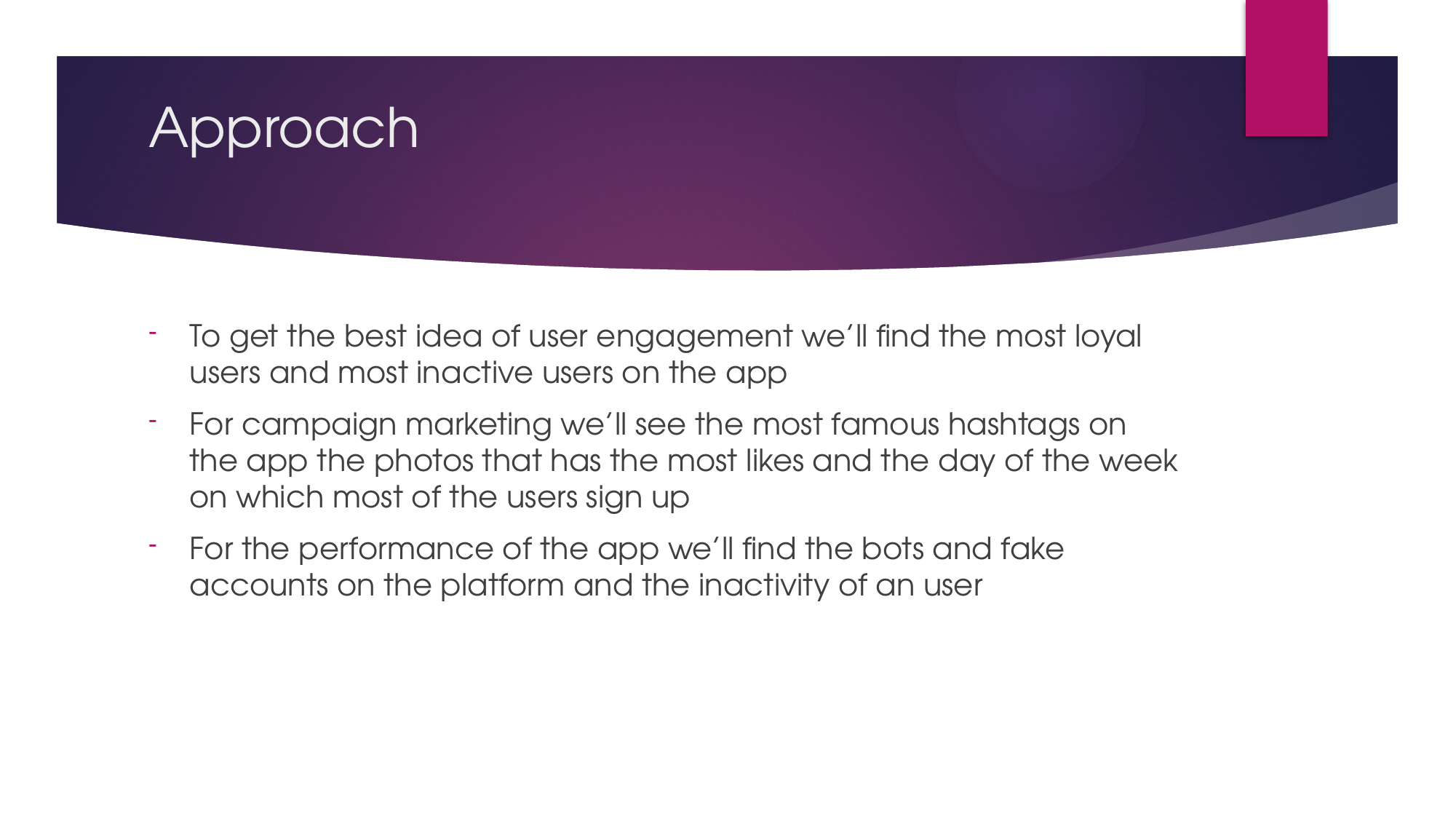

# Approach
To get the best idea of user engagement we’ll find the most loyal users and most inactive users on the app
For campaign marketing we’ll see the most famous hashtags on the app the photos that has the most likes and the day of the week on which most of the users sign up
For the performance of the app we’ll find the bots and fake accounts on the platform and the inactivity of an user